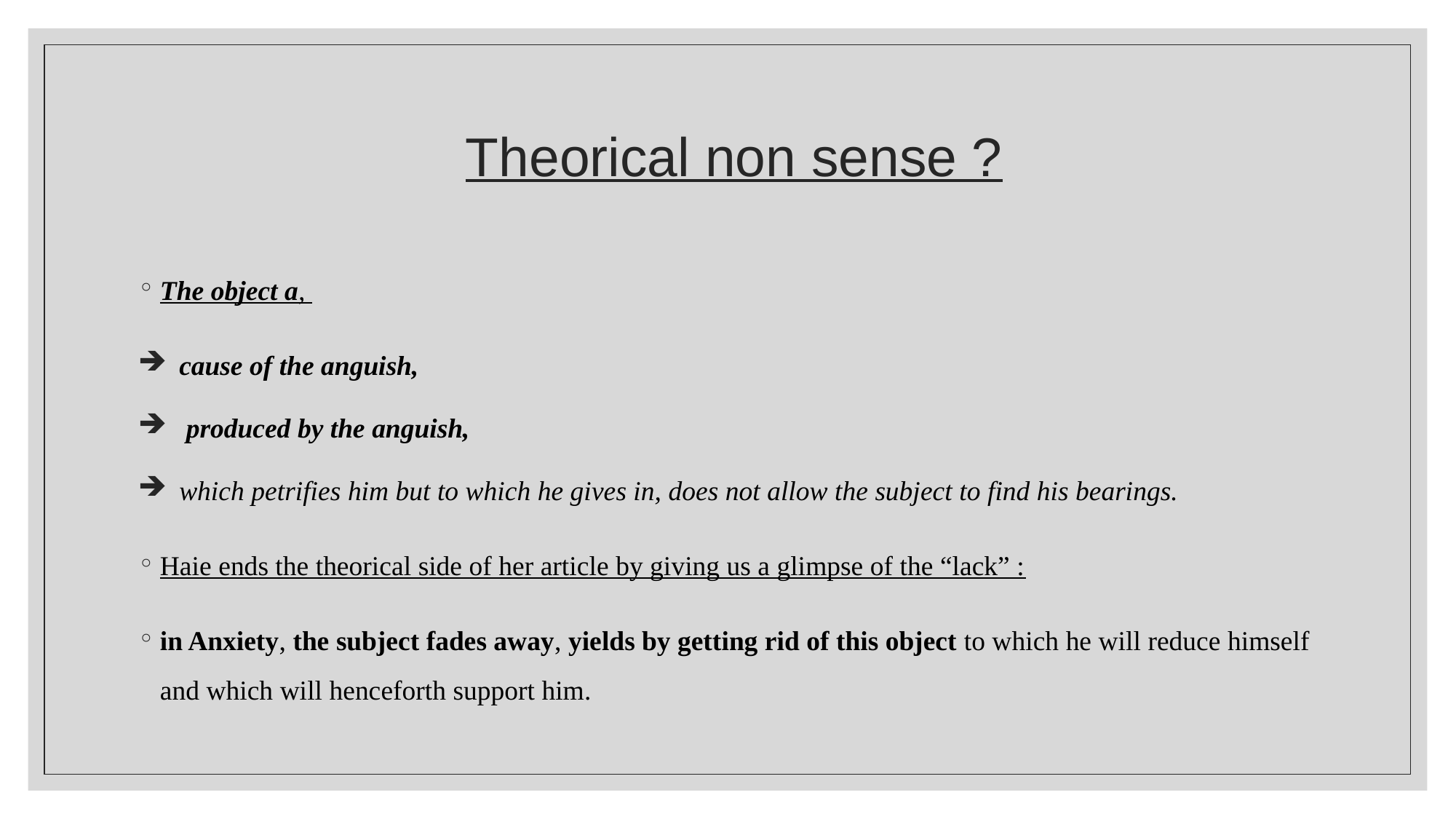

# Theorical non sense ?
The object a,
cause of the anguish,
 produced by the anguish,
which petrifies him but to which he gives in, does not allow the subject to find his bearings.
Haie ends the theorical side of her article by giving us a glimpse of the “lack” :
in Anxiety, the subject fades away, yields by getting rid of this object to which he will reduce himself and which will henceforth support him.